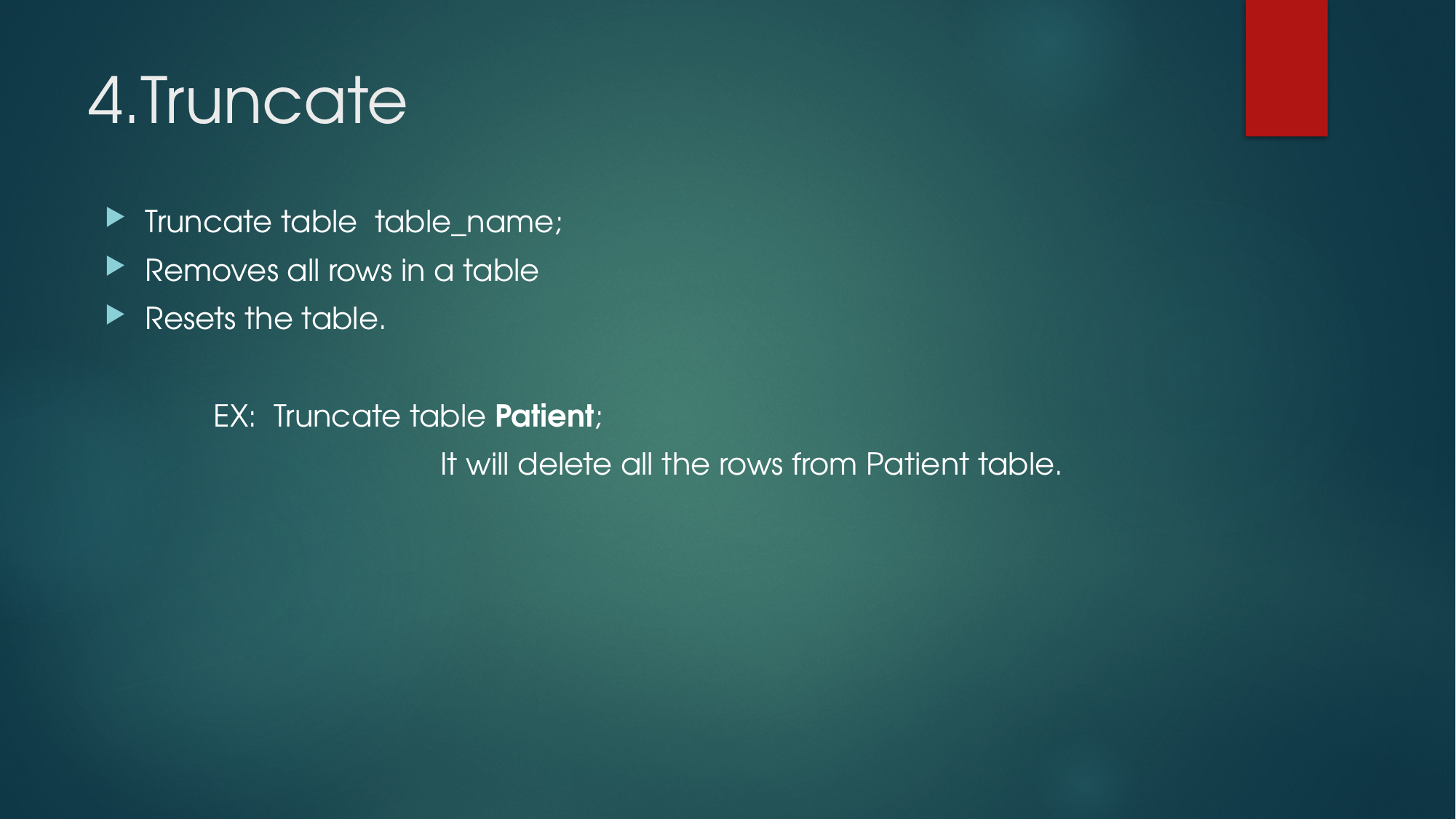

# 4.Truncate
Truncate table  table_name;
Removes all rows in a table
Resets the table.

	EX:  Truncate table Patient;
			 It will delete all the rows from Patient table.